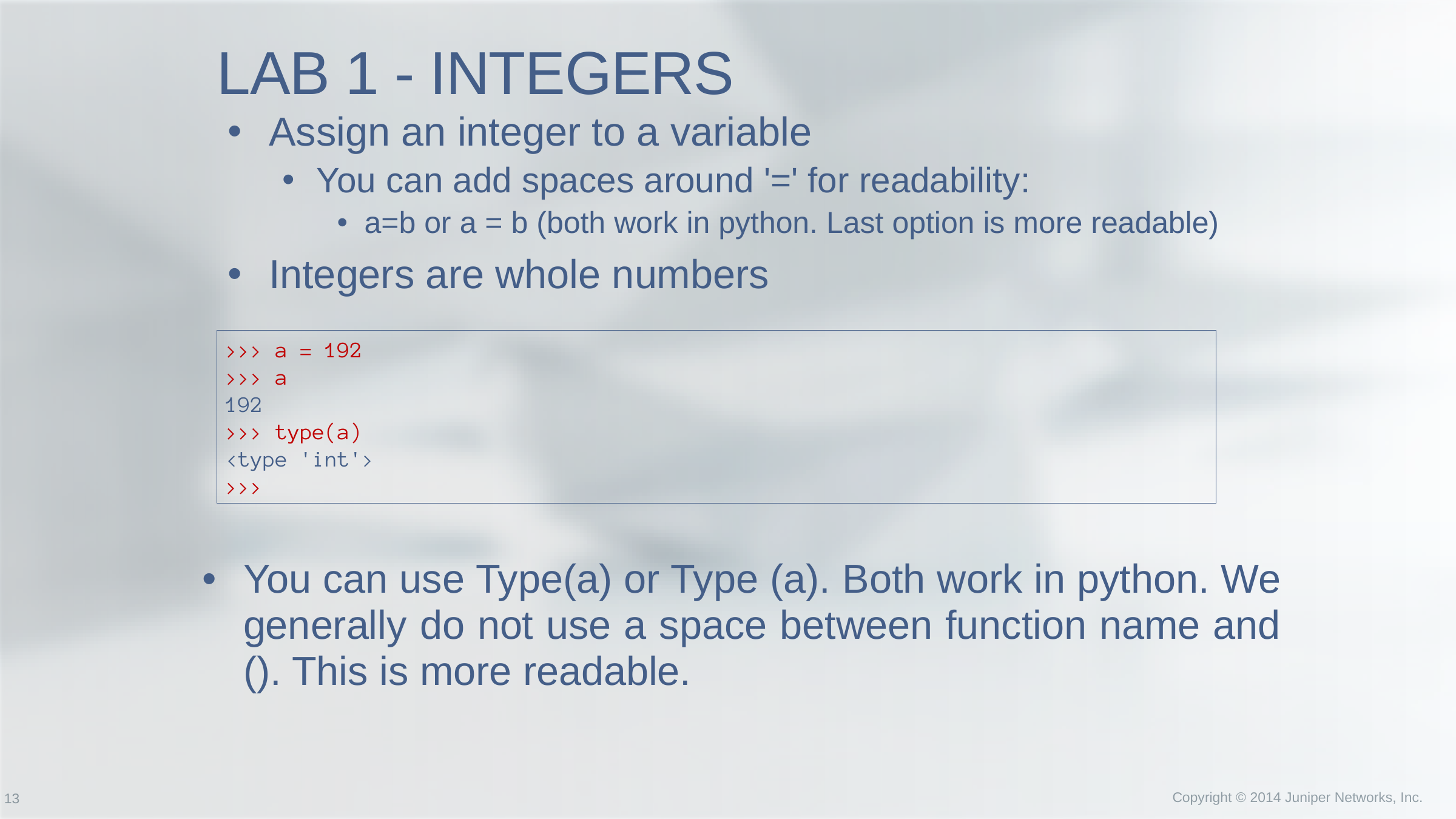

# LAB 1 - INTEGERS
Assign an integer to a variable
You can add spaces around '=' for readability:
a=b or a = b (both work in python. Last option is more readable)
Integers are whole numbers

>>> a = 192
>>> a
192
>>> type(a)
<type 'int'>
>>>
You can use Type(a) or Type (a). Both work in python. We generally do not use a space between function name and (). This is more readable.